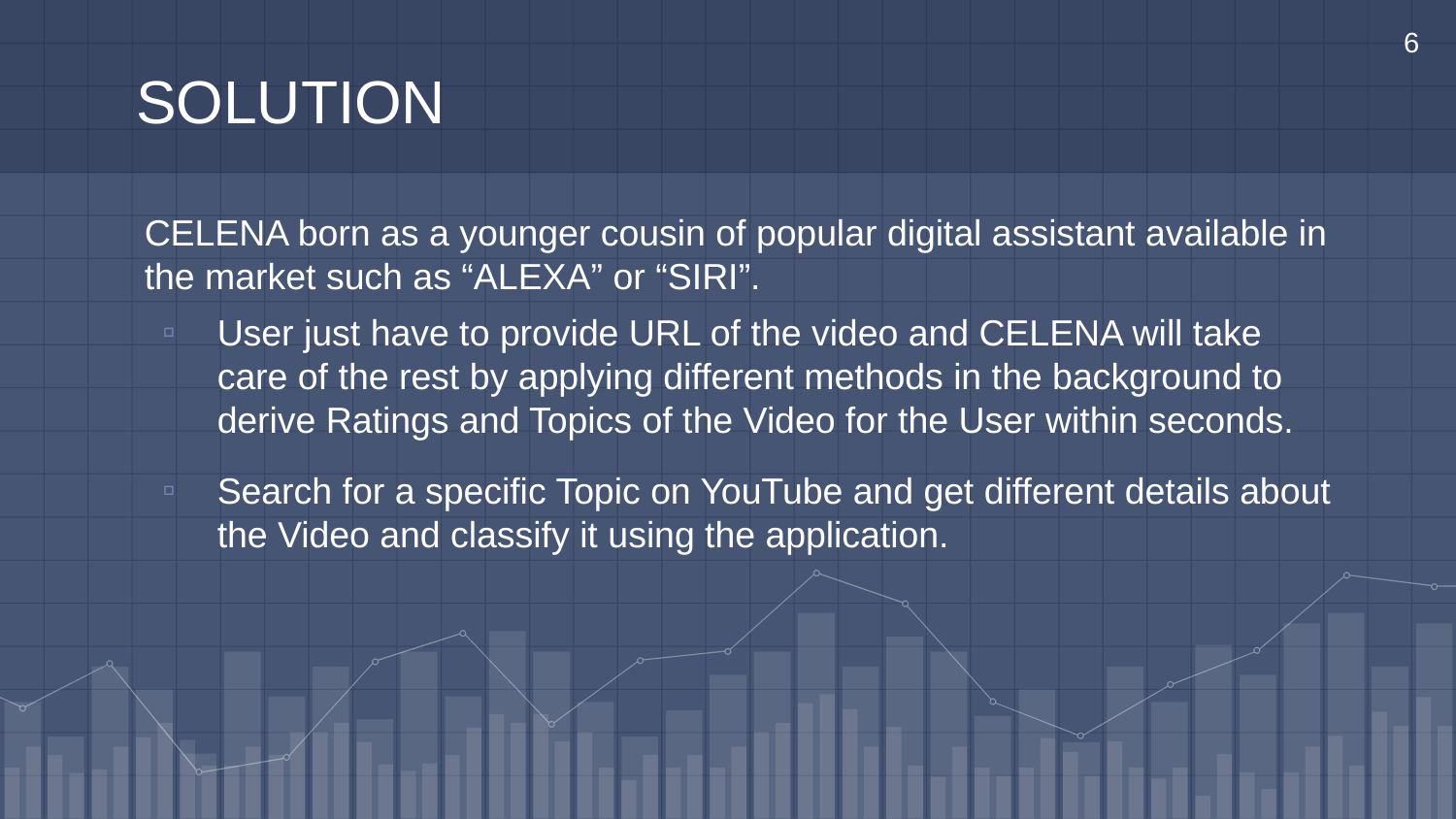

6
# SOLUTION
CELENA born as a younger cousin of popular digital assistant available in the market such as “ALEXA” or “SIRI”.
User just have to provide URL of the video and CELENA will take care of the rest by applying different methods in the background to derive Ratings and Topics of the Video for the User within seconds.

Search for a specific Topic on YouTube and get different details about the Video and classify it using the application.